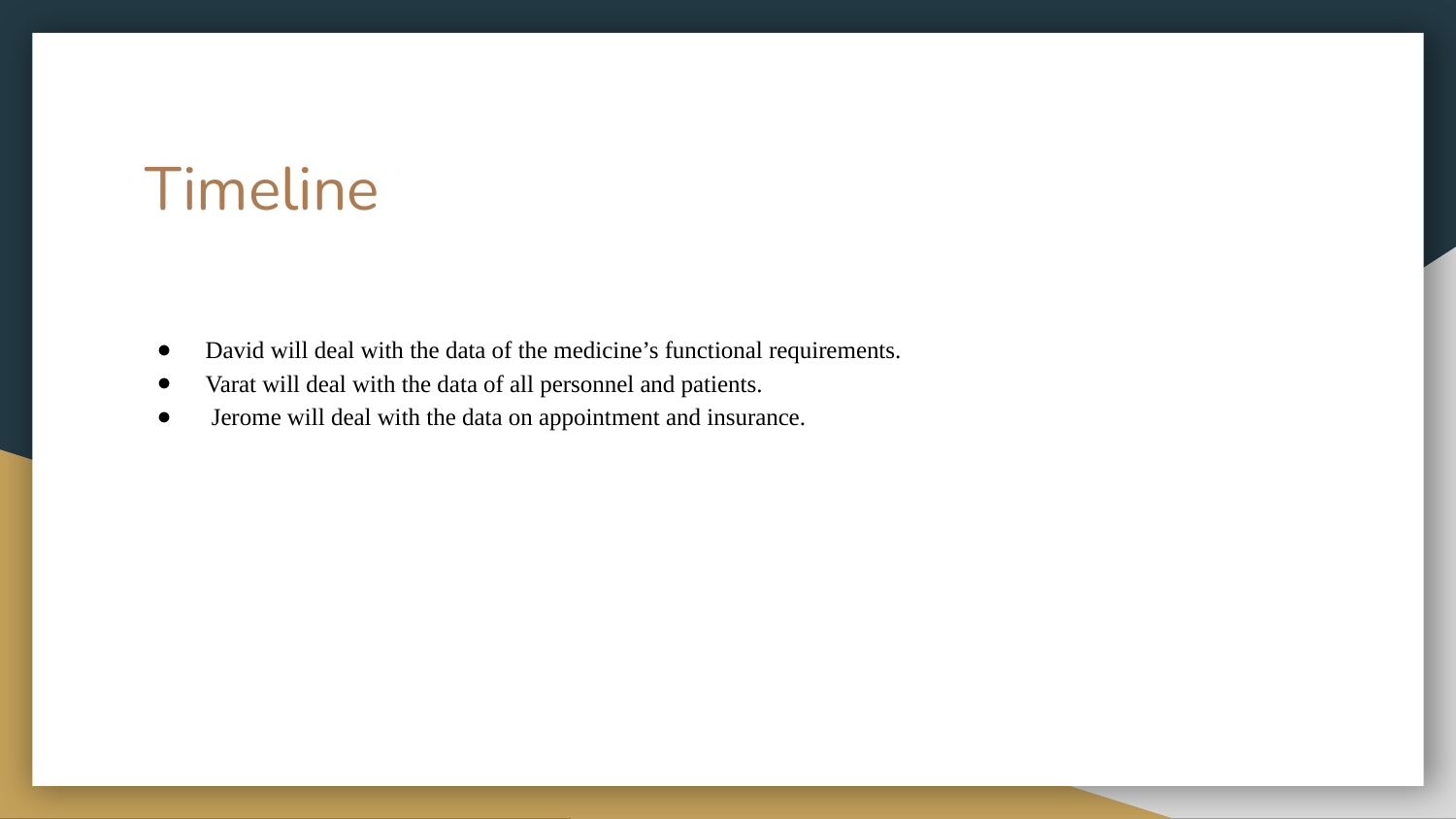

# Timeline
David will deal with the data of the medicine’s functional requirements.
Varat will deal with the data of all personnel and patients.
 Jerome will deal with the data on appointment and insurance.